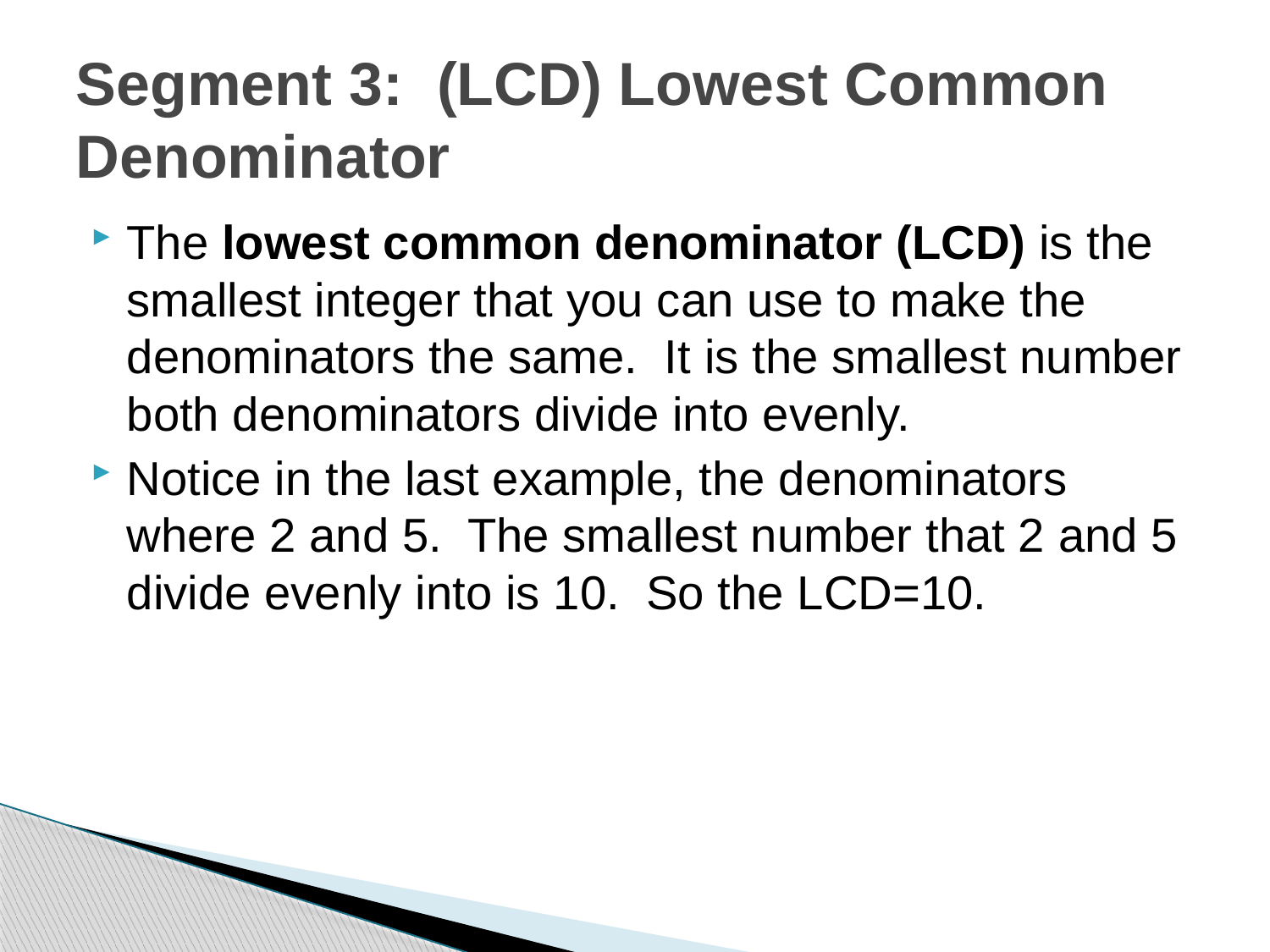

# Segment 3:  (LCD) Lowest Common Denominator
The lowest common denominator (LCD) is the smallest integer that you can use to make the denominators the same.  It is the smallest number both denominators divide into evenly.
Notice in the last example, the denominators where 2 and 5.  The smallest number that 2 and 5 divide evenly into is 10.  So the LCD=10.